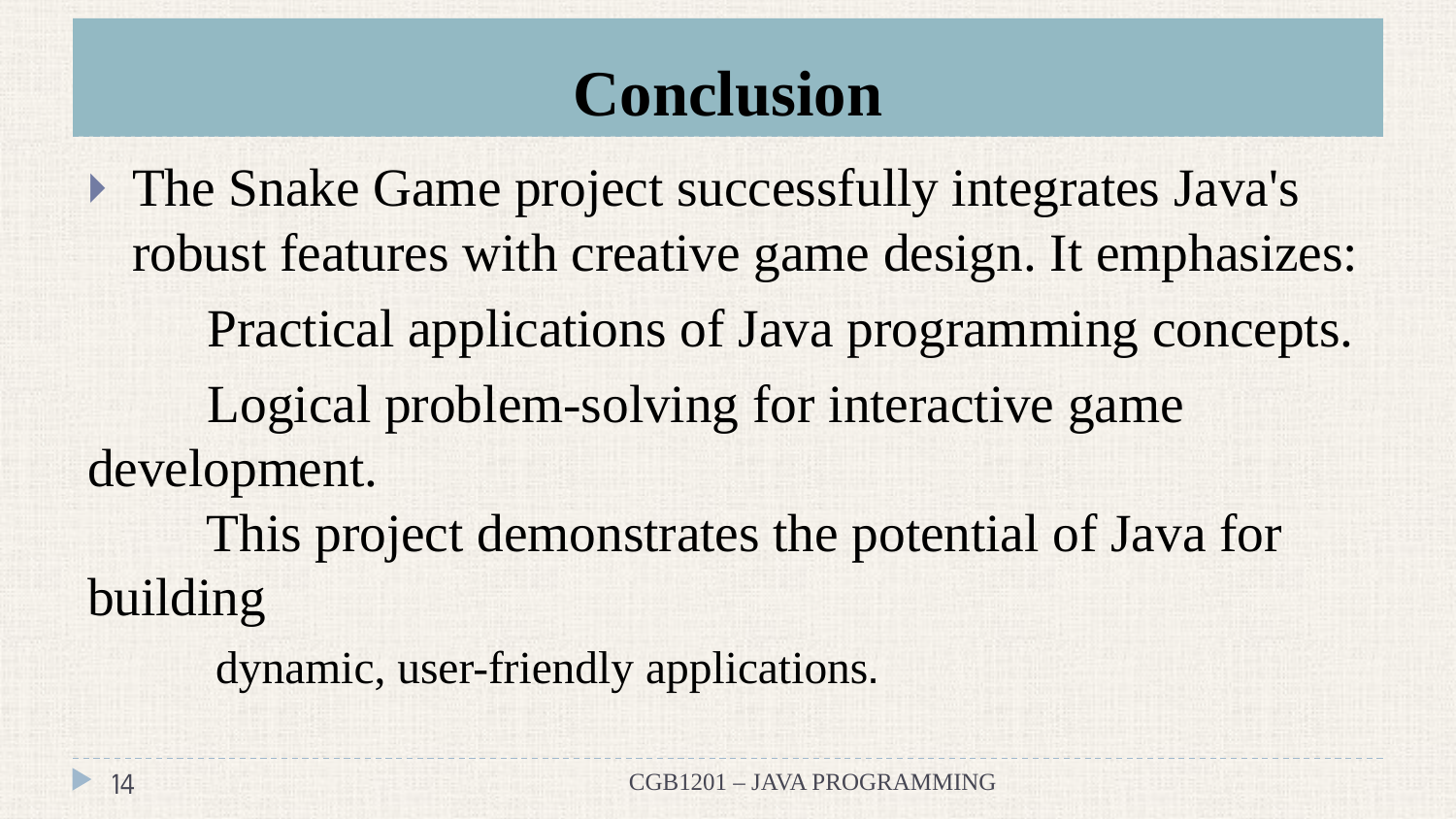

# Conclusion
The Snake Game project successfully integrates Java's robust features with creative game design. It emphasizes:
         Practical applications of Java programming concepts.
         Logical problem-solving for interactive game development.
         This project demonstrates the potential of Java for building
           dynamic, user-friendly applications.
14
CGB1201 – JAVA PROGRAMMING